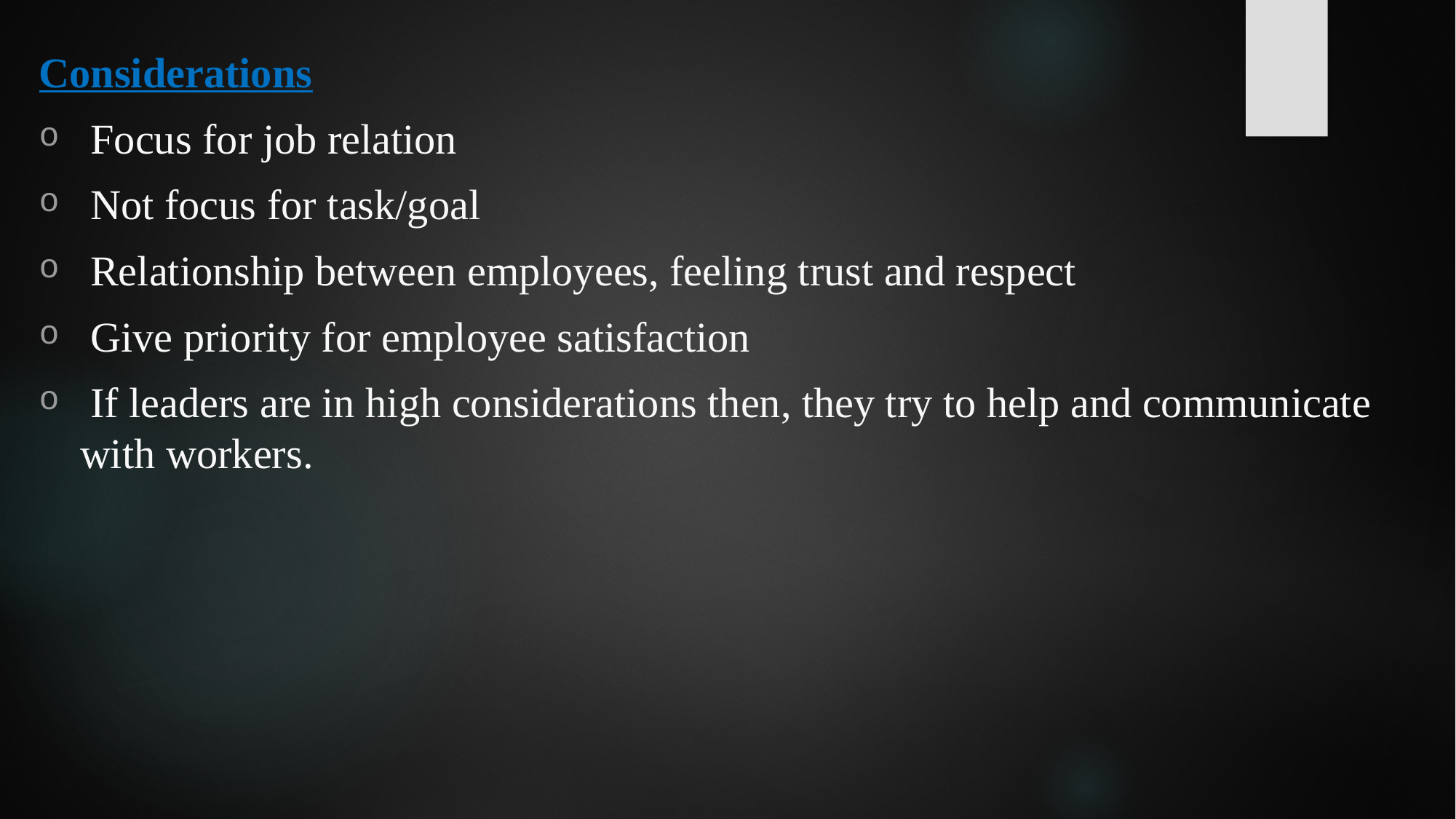

Considerations
 Focus for job relation
 Not focus for task/goal
 Relationship between employees, feeling trust and respect
 Give priority for employee satisfaction
 If leaders are in high considerations then, they try to help and communicate with workers.